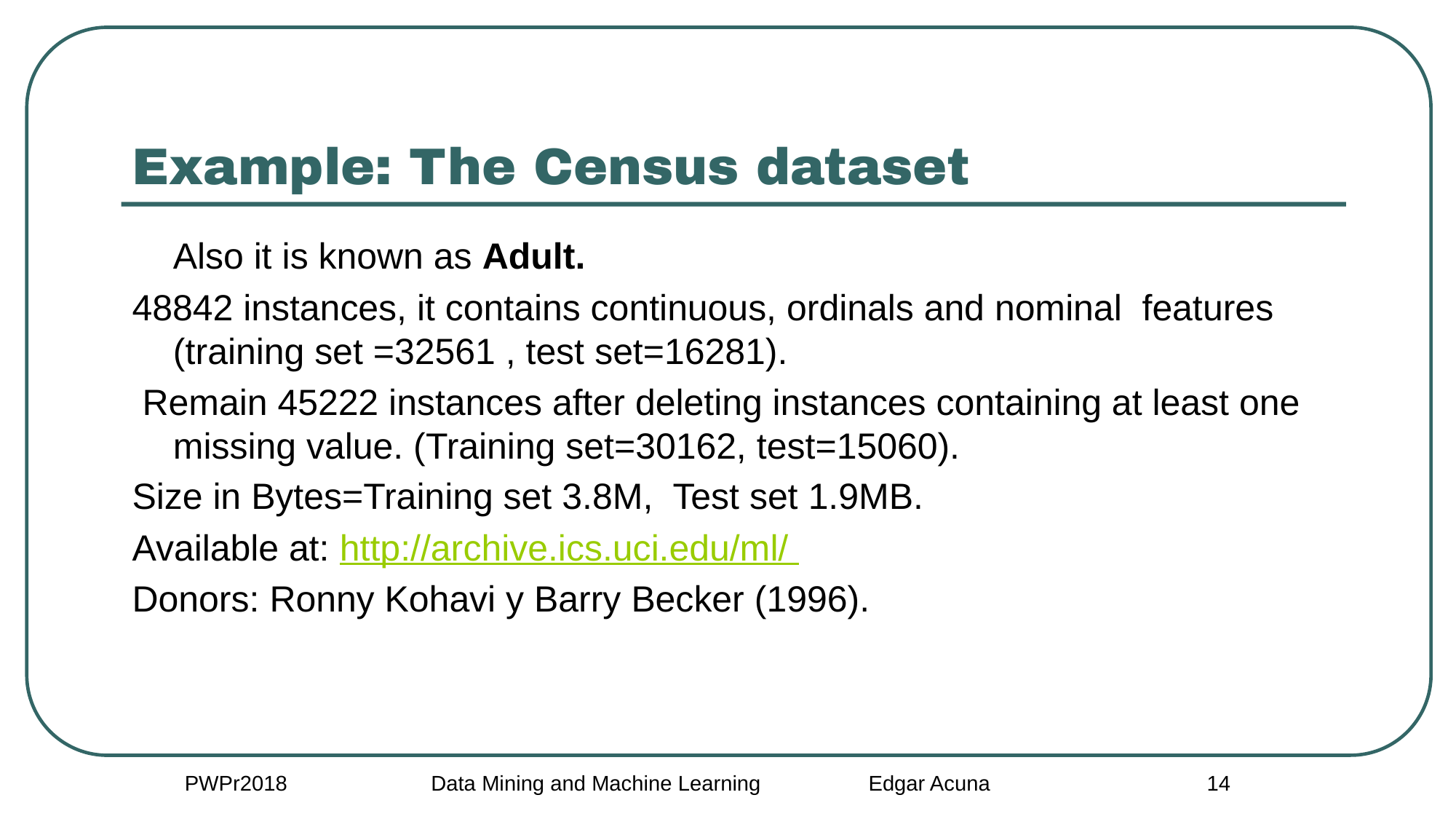

# Example: The Census dataset
	Also it is known as Adult.
48842 instances, it contains continuous, ordinals and nominal  features  (training set =32561 , test set=16281).
 Remain 45222 instances after deleting instances containing at least one missing value. (Training set=30162, test=15060).
Size in Bytes=Training set 3.8M,  Test set 1.9MB.
Available at: http://archive.ics.uci.edu/ml/
Donors: Ronny Kohavi y Barry Becker (1996).
PWPr2018                        Data Mining and Machine Learning                  Edgar Acuna
14